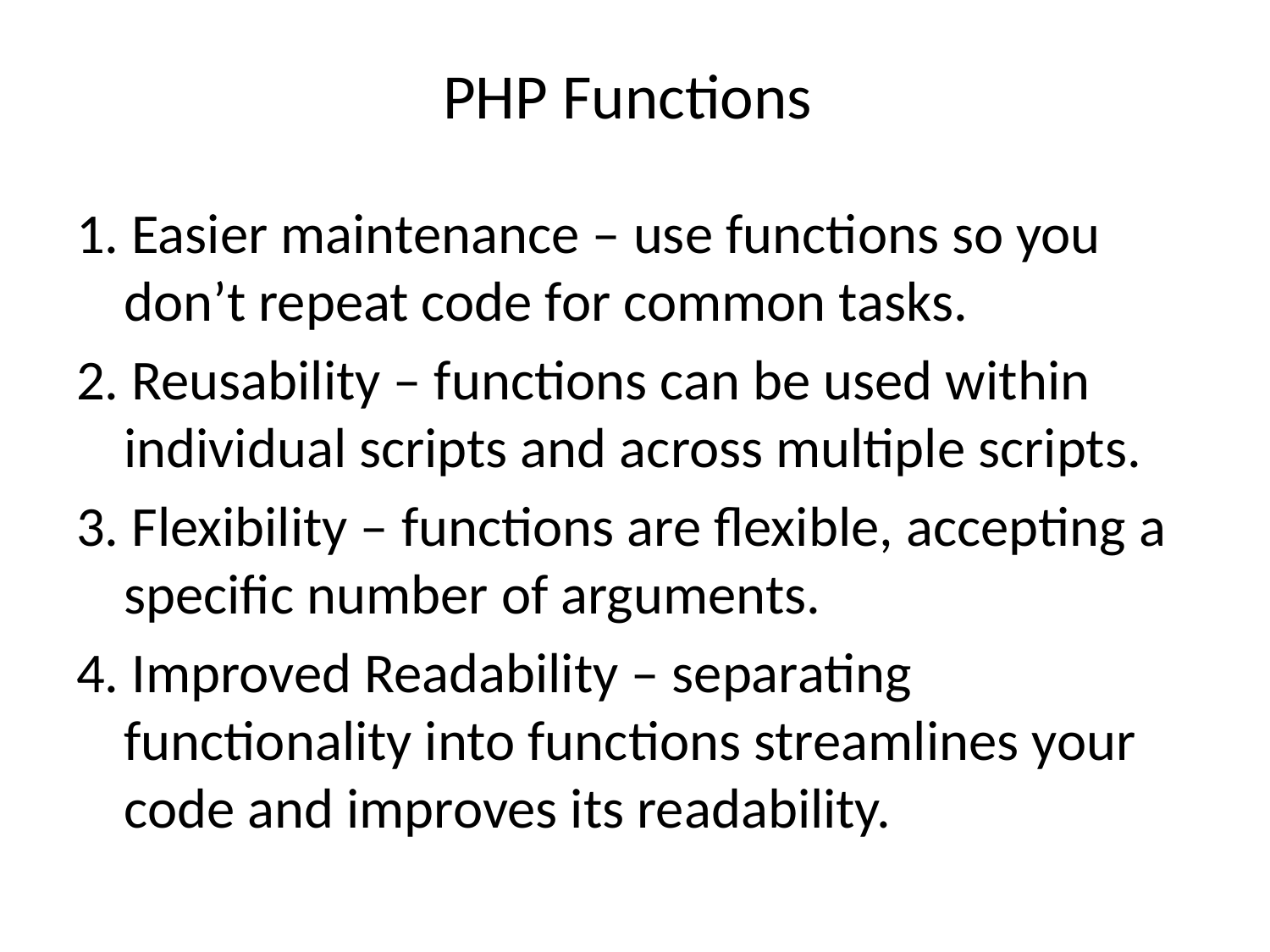

# PHP Functions
1. Easier maintenance – use functions so you don’t repeat code for common tasks.
2. Reusability – functions can be used within individual scripts and across multiple scripts.
3. Flexibility – functions are flexible, accepting a specific number of arguments.
4. Improved Readability – separating functionality into functions streamlines your code and improves its readability.